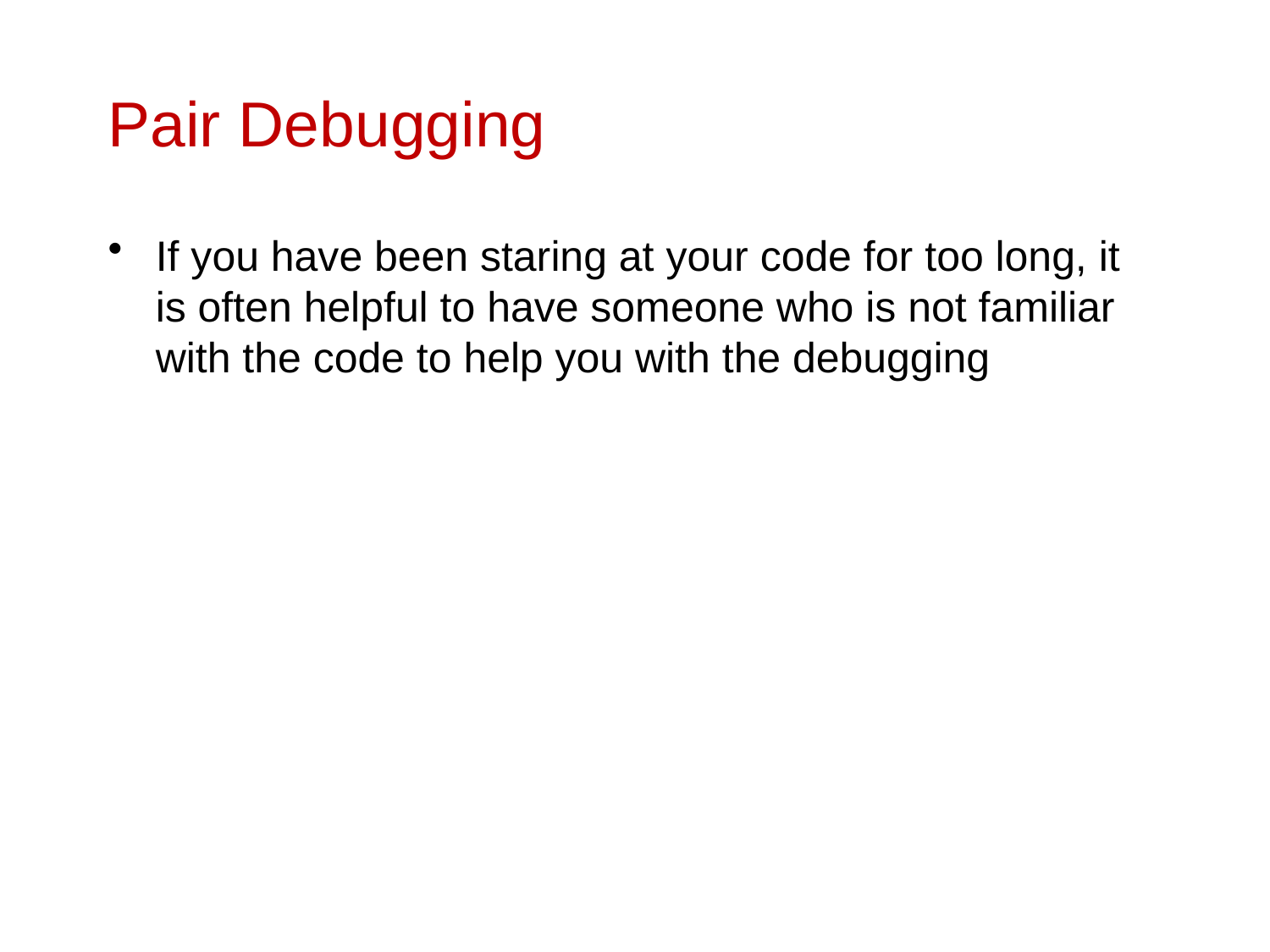

# Pair Debugging
If you have been staring at your code for too long, it is often helpful to have someone who is not familiar with the code to help you with the debugging